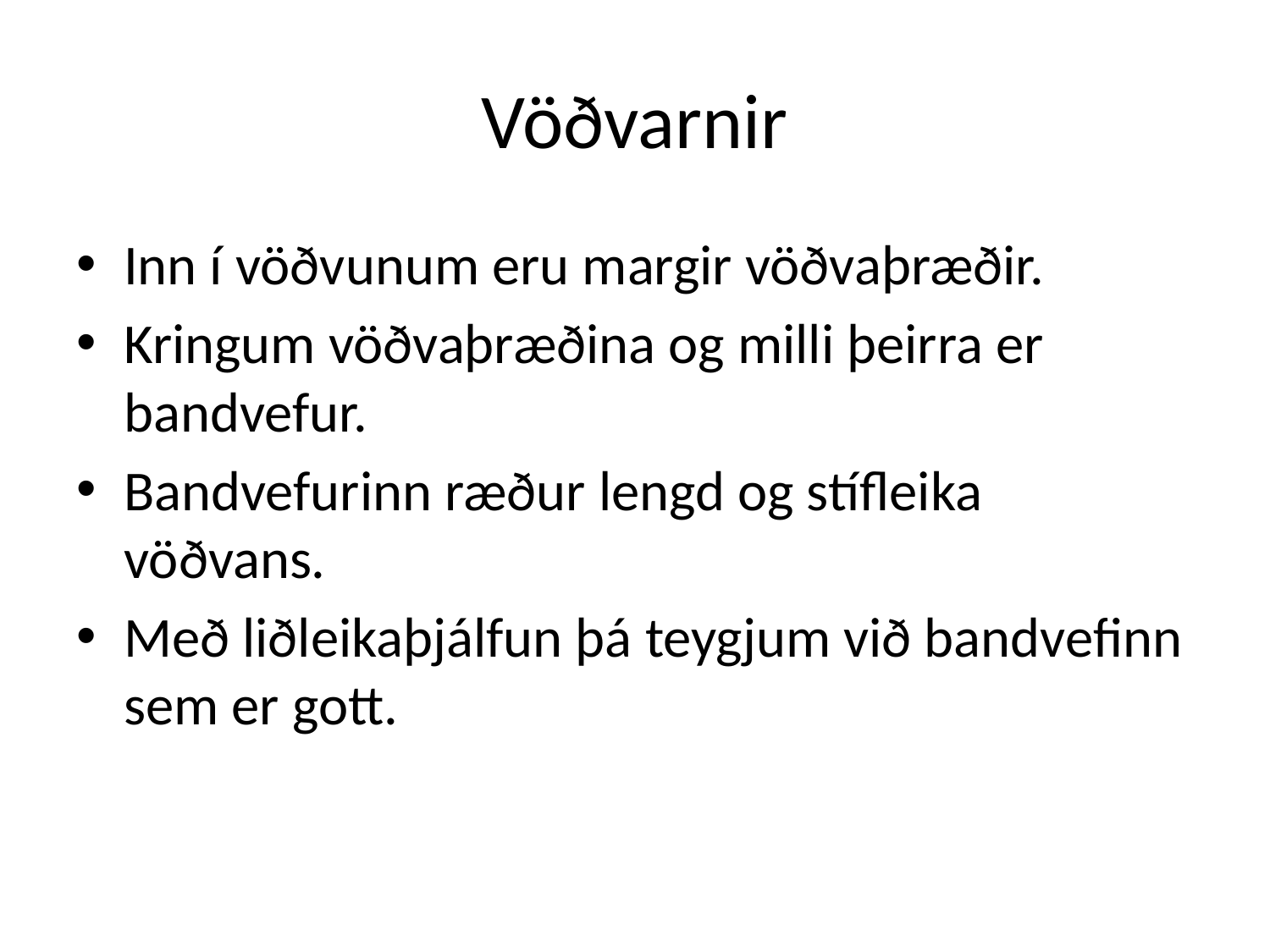

# Vöðvarnir
Inn í vöðvunum eru margir vöðvaþræðir.
Kringum vöðvaþræðina og milli þeirra er bandvefur.
Bandvefurinn ræður lengd og stífleika vöðvans.
Með liðleikaþjálfun þá teygjum við bandvefinn sem er gott.